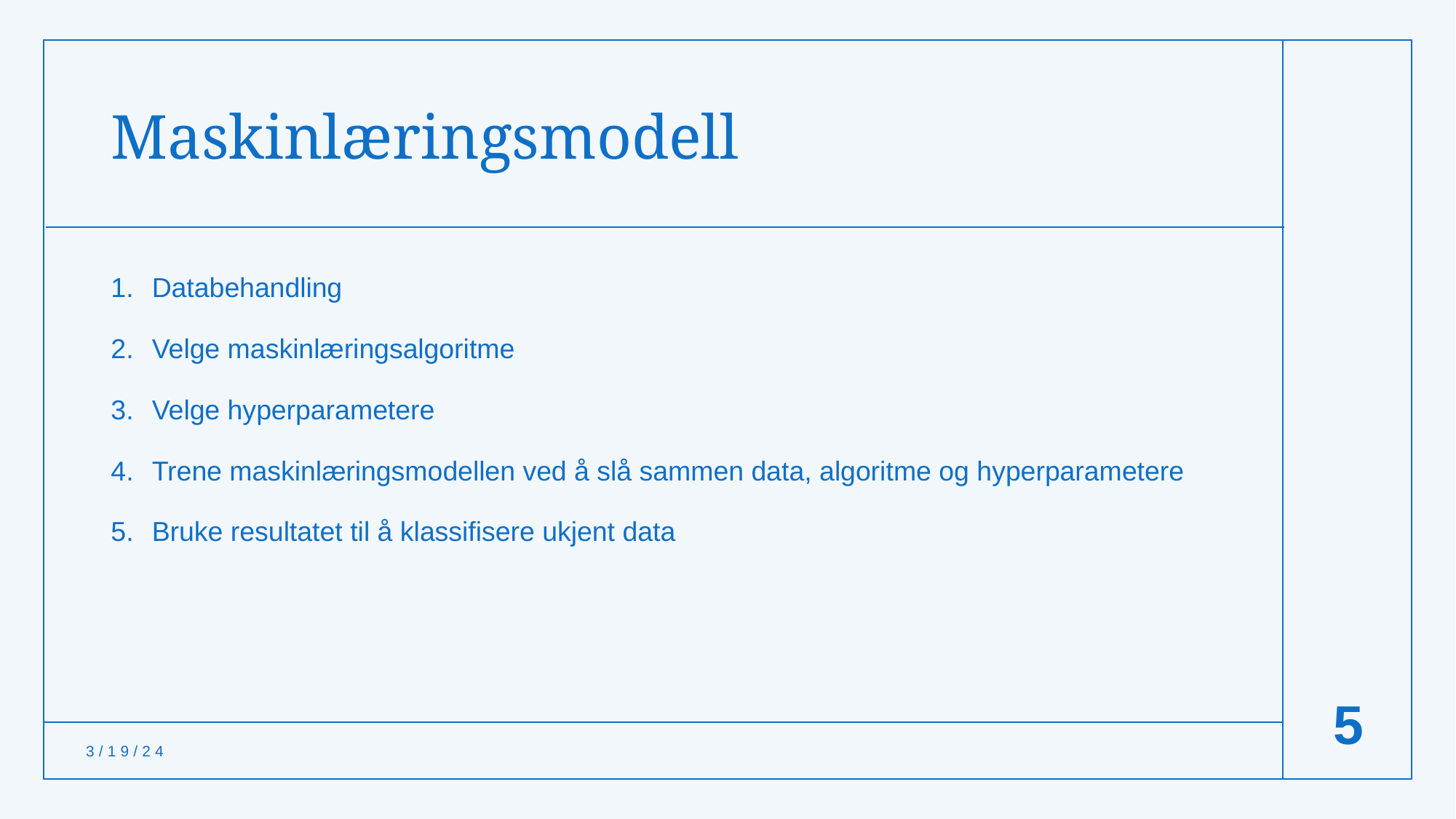

# Maskinlæringsmodell
Databehandling
Velge maskinlæringsalgoritme
Velge hyperparametere
Trene maskinlæringsmodellen ved å slå sammen data, algoritme og hyperparametere
Bruke resultatet til å klassifisere ukjent data

5
3/19/24